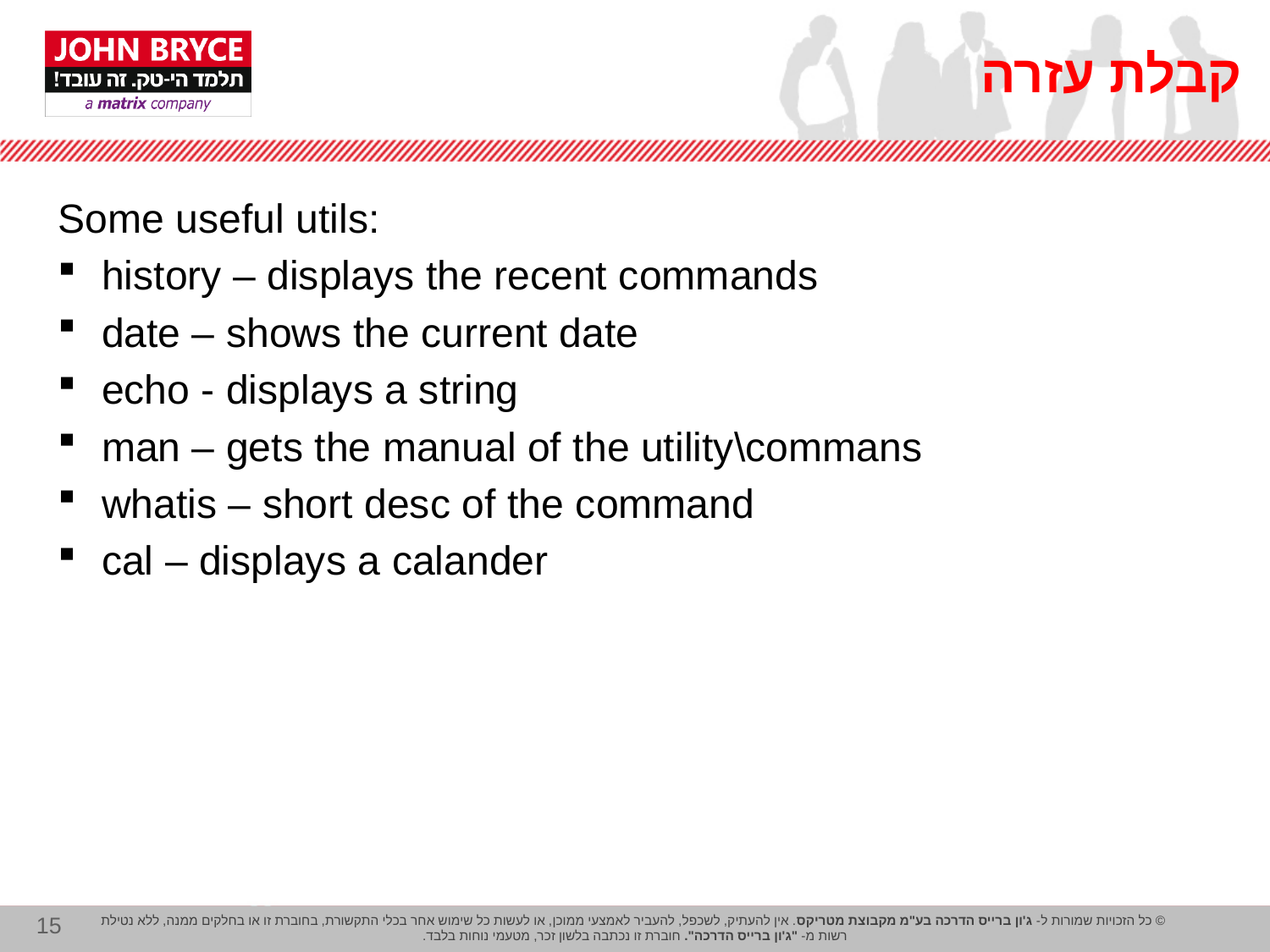

# קבלת עזרה
Some useful utils:
history – displays the recent commands
date – shows the current date
echo - displays a string
man – gets the manual of the utility\commans
whatis – short desc of the command
cal – displays a calander